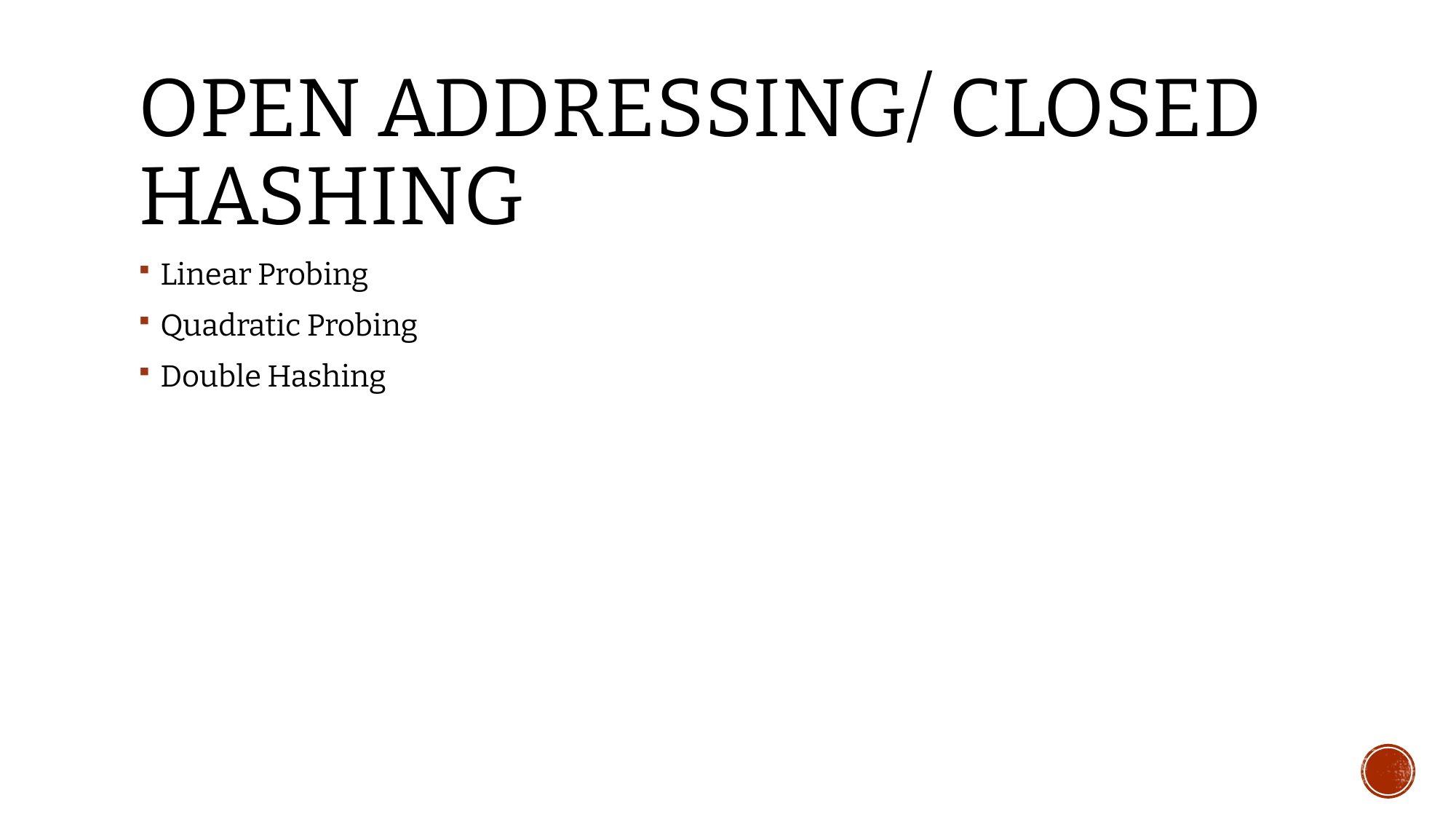

# Open addressing/ Closed hashing
Linear Probing
Quadratic Probing
Double Hashing